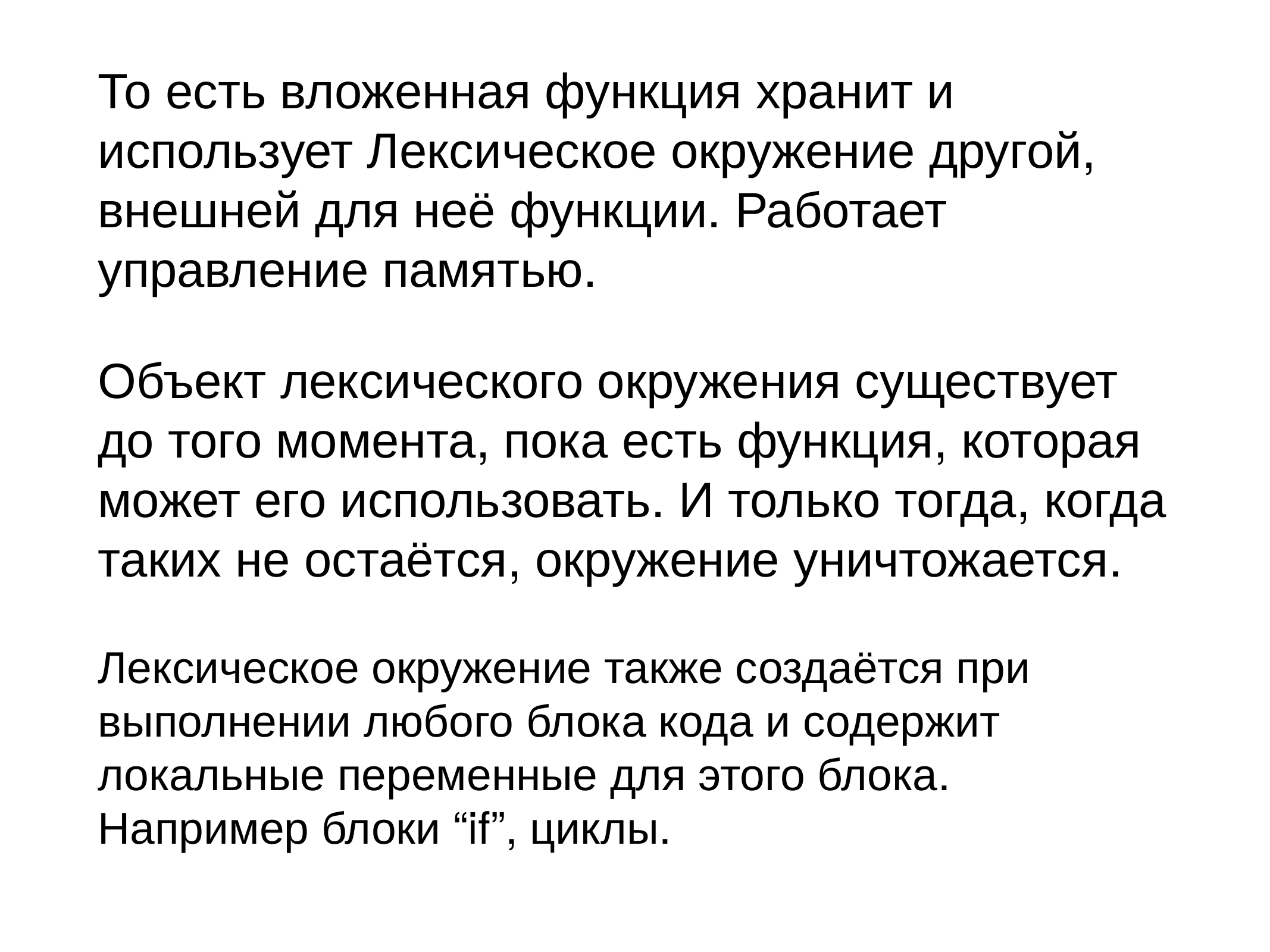

То есть вложенная функция хранит и использует Лексическое окружение другой, внешней для неё функции. Работает управление памятью.
Объект лексического окружения существует до того момента, пока есть функция, которая может его использовать. И только тогда, когда таких не остаётся, окружение уничтожается.
Лексическое окружение также создаётся при выполнении любого блока кода и содержит локальные переменные для этого блока. Например блоки “if”, циклы.